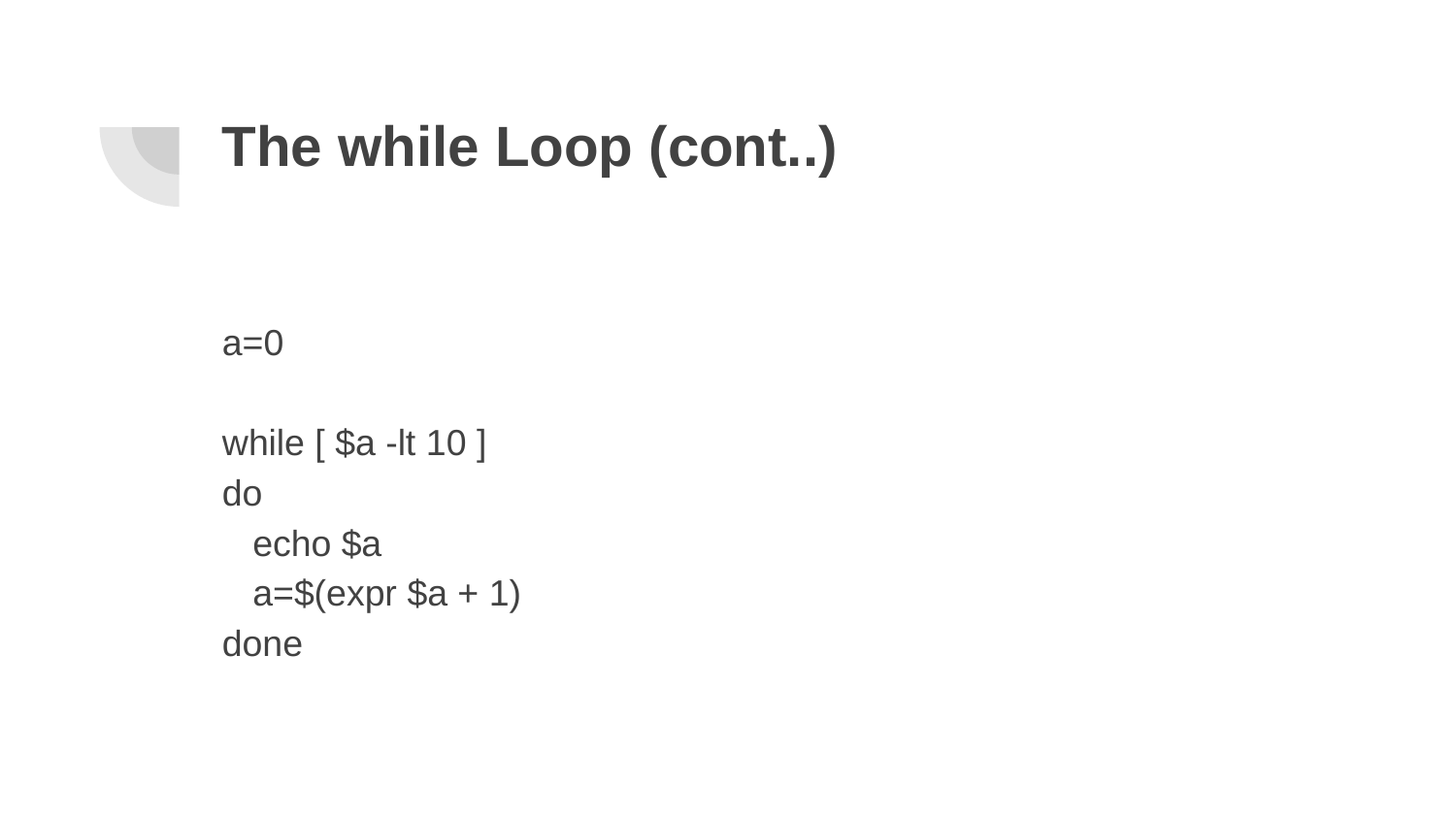

# The while Loop (cont..)
a=0

while [ $a -lt 10 ]
do
   echo $a
   a=$(expr $a + 1)
done